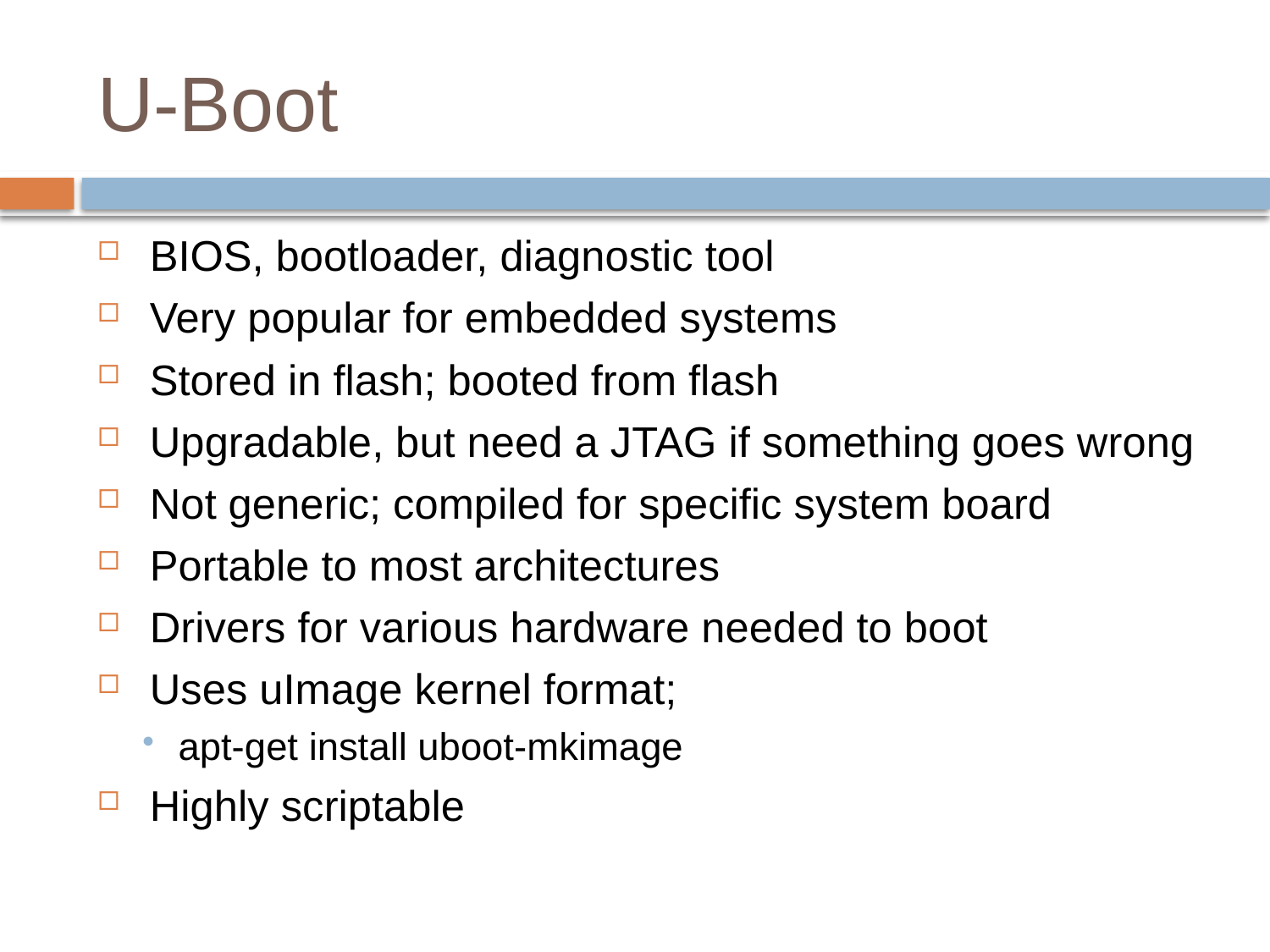

# U-Boot
 BIOS, bootloader, diagnostic tool
 Very popular for embedded systems
 Stored in flash; booted from flash
 Upgradable, but need a JTAG if something goes wrong
 Not generic; compiled for specific system board
 Portable to most architectures
 Drivers for various hardware needed to boot
 Uses uImage kernel format;
apt-get install uboot-mkimage
 Highly scriptable